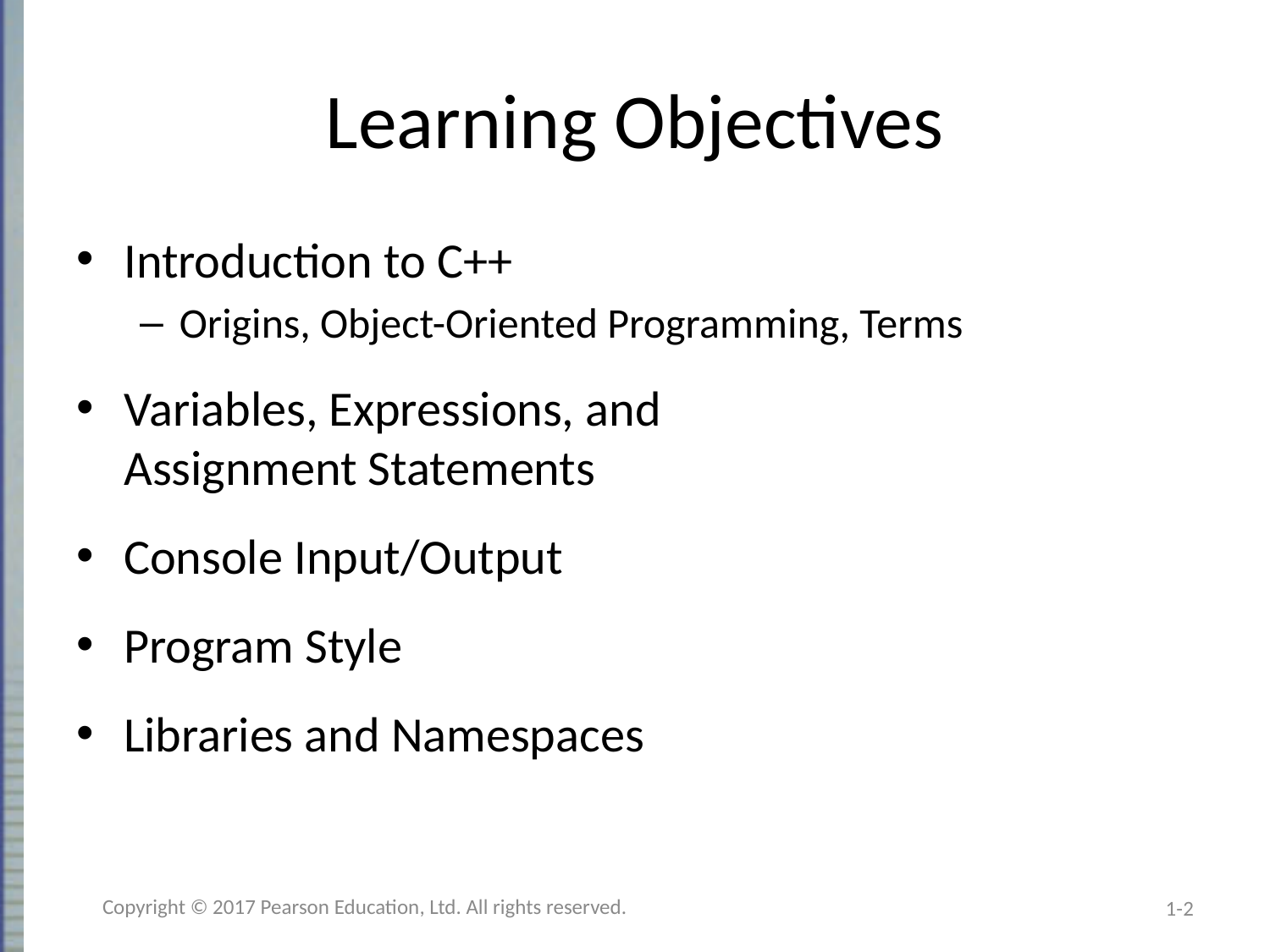

# Learning Objectives
Introduction to C++
Origins, Object-Oriented Programming, Terms
Variables, Expressions, and
Assignment Statements
Console Input/Output
Program Style
Libraries and Namespaces
Copyright © 2017 Pearson Education, Ltd. All rights reserved.
1-2